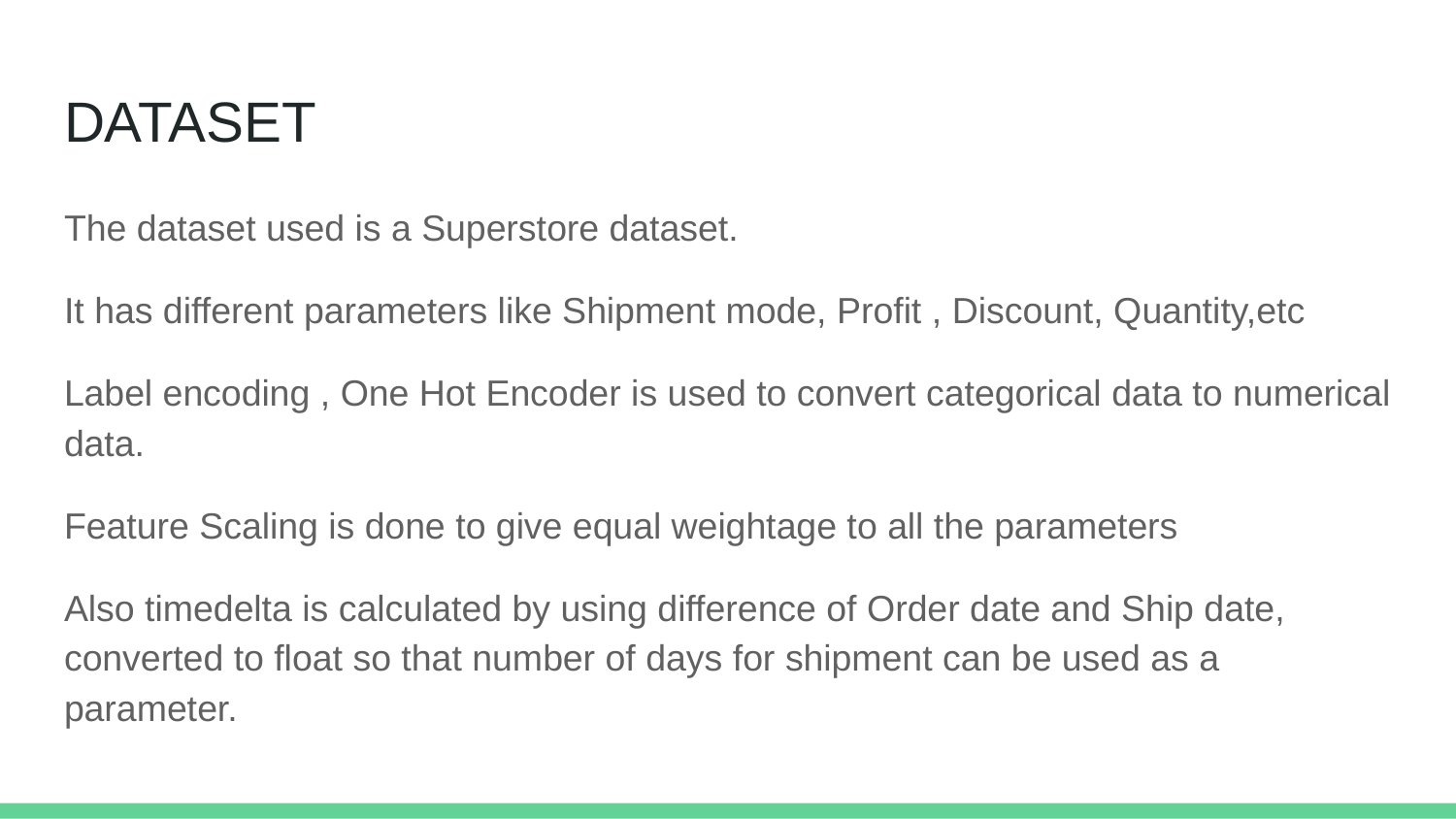

# DATASET
The dataset used is a Superstore dataset.
It has different parameters like Shipment mode, Profit , Discount, Quantity,etc
Label encoding , One Hot Encoder is used to convert categorical data to numerical data.
Feature Scaling is done to give equal weightage to all the parameters
Also timedelta is calculated by using difference of Order date and Ship date, converted to float so that number of days for shipment can be used as a parameter.